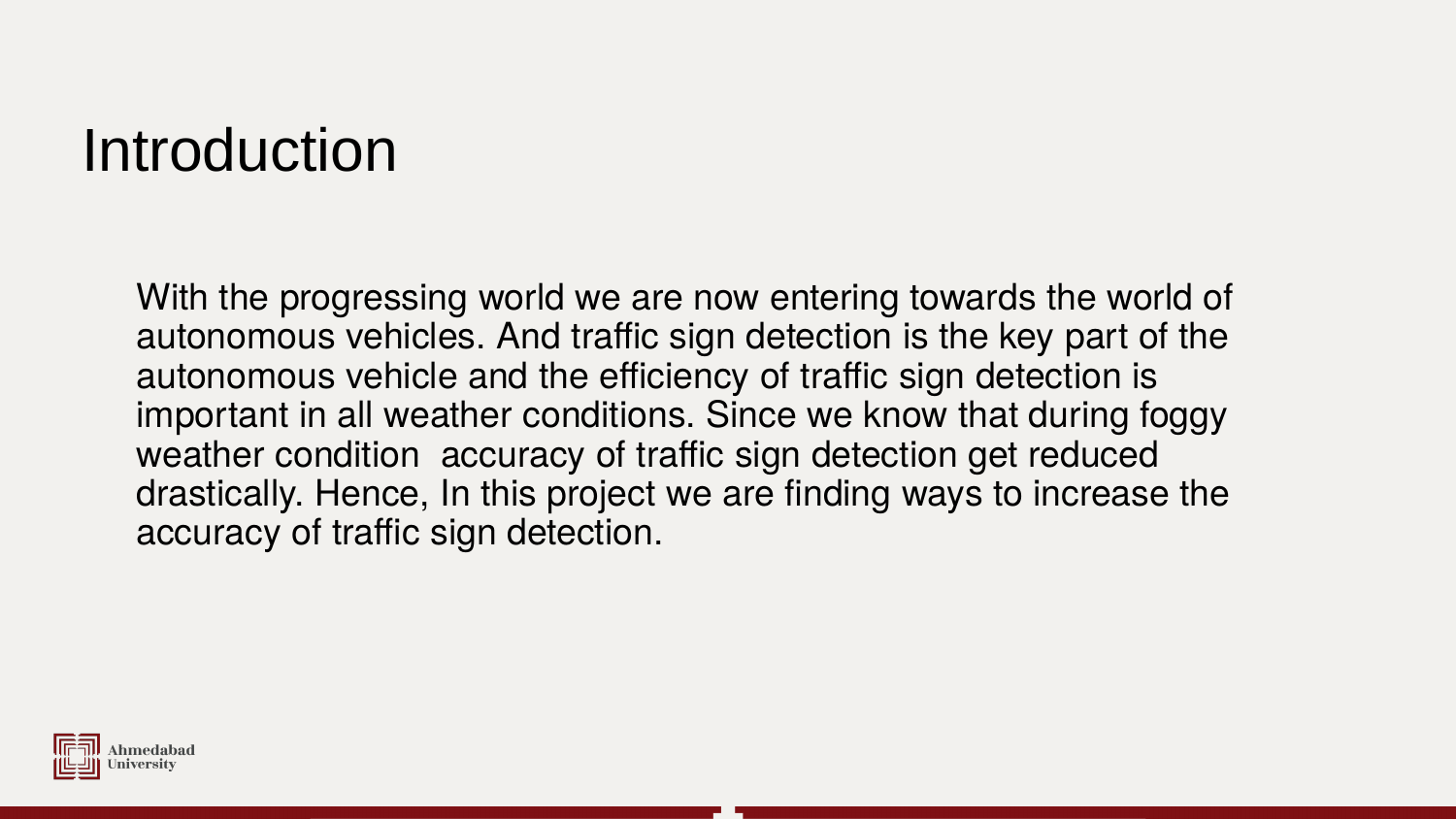

# Introduction
With the progressing world we are now entering towards the world of autonomous vehicles. And traffic sign detection is the key part of the autonomous vehicle and the efficiency of traffic sign detection is important in all weather conditions. Since we know that during foggy weather condition  accuracy of traffic sign detection get reduced drastically. Hence, In this project we are finding ways to increase the accuracy of traffic sign detection.